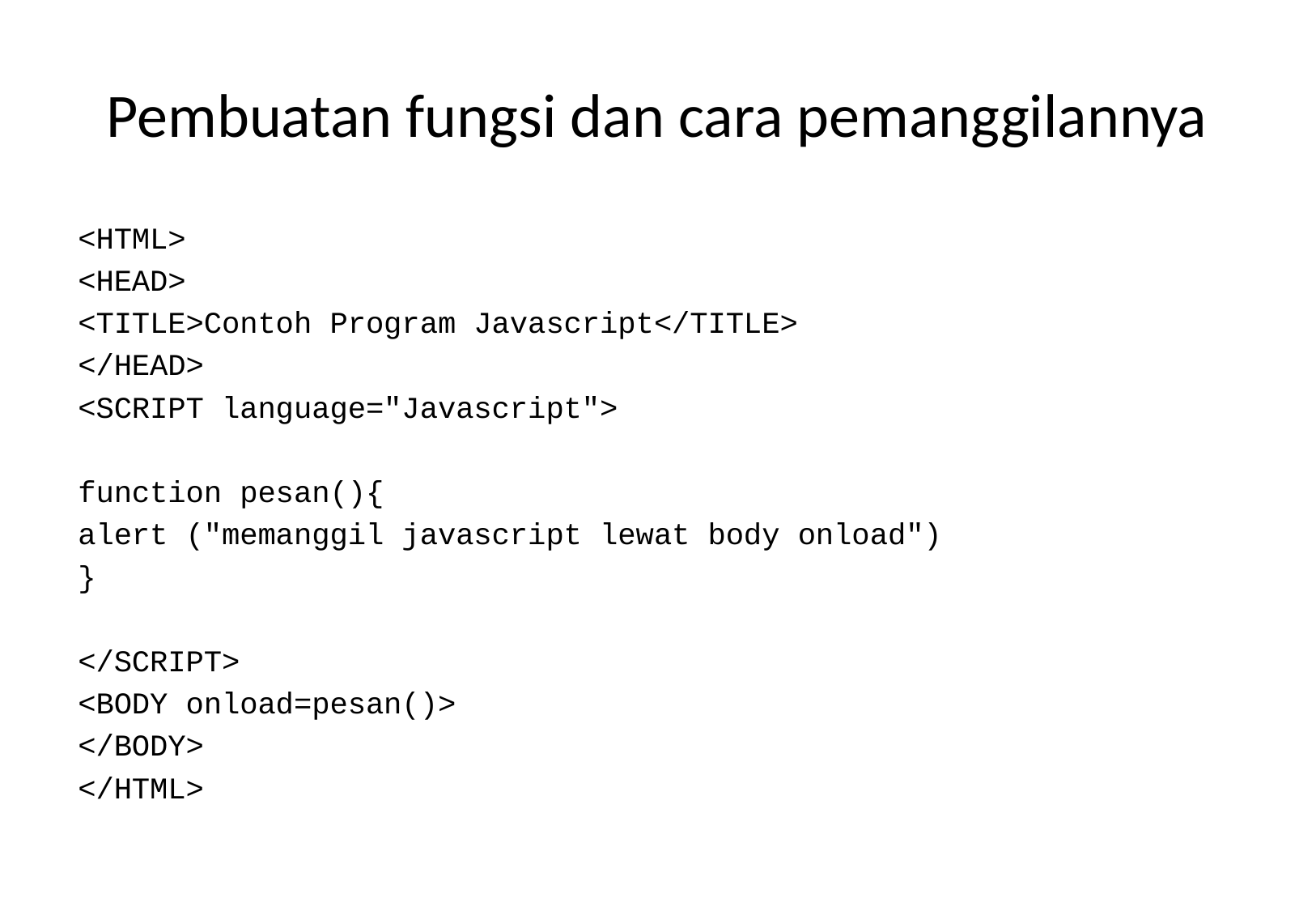

# Pembuatan fungsi dan cara pemanggilannya
<HTML>
<HEAD>
<TITLE>Contoh Program Javascript</TITLE>
</HEAD>
<SCRIPT language="Javascript">

function pesan(){
alert ("memanggil javascript lewat body onload")
}

</SCRIPT>
<BODY onload=pesan()>
</BODY>
</HTML>